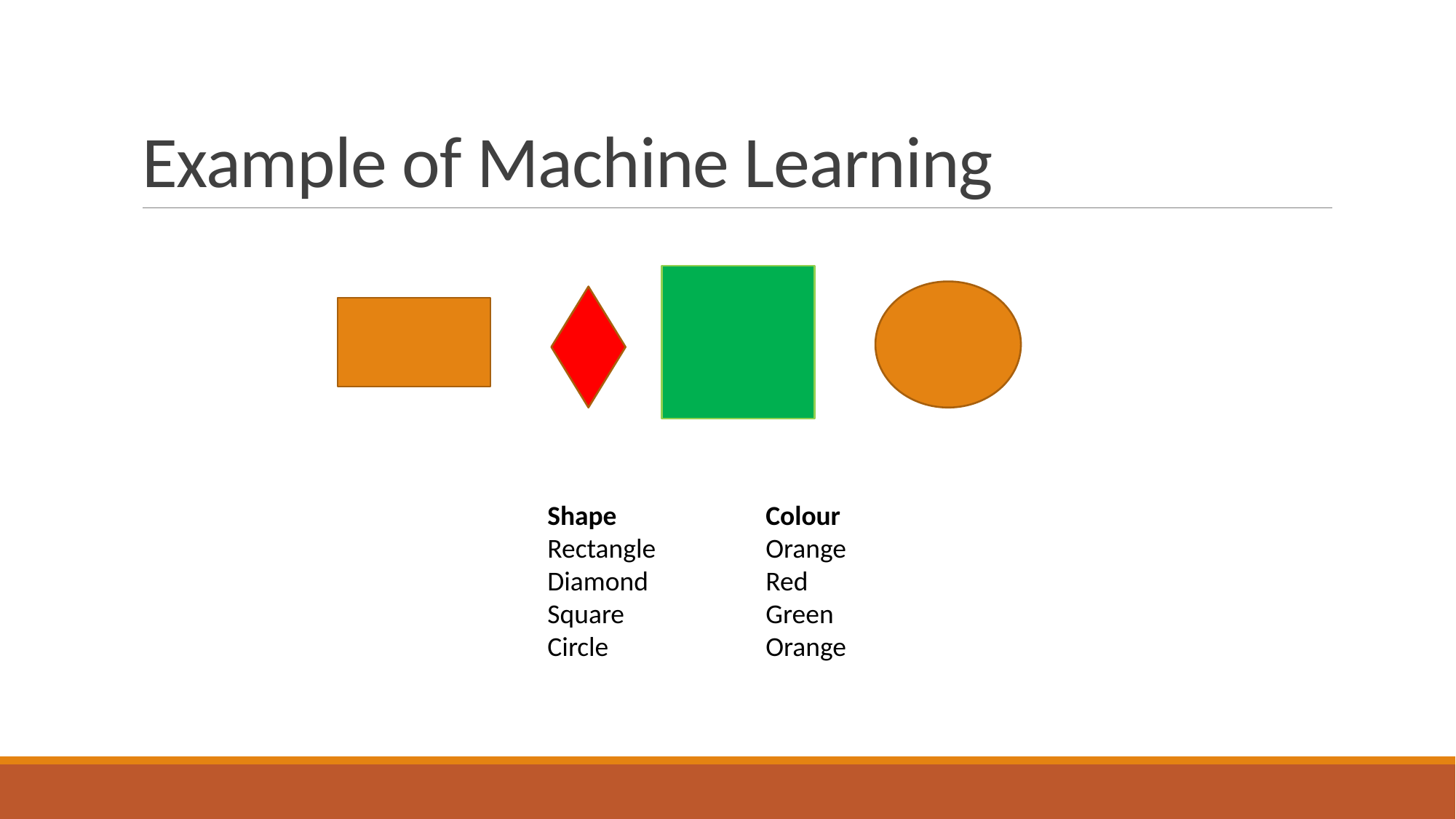

# Example of Machine Learning

Shape     		Colour
Rectangle     	Orange
Diamond  	Red
Square		Green
Circle		Orange